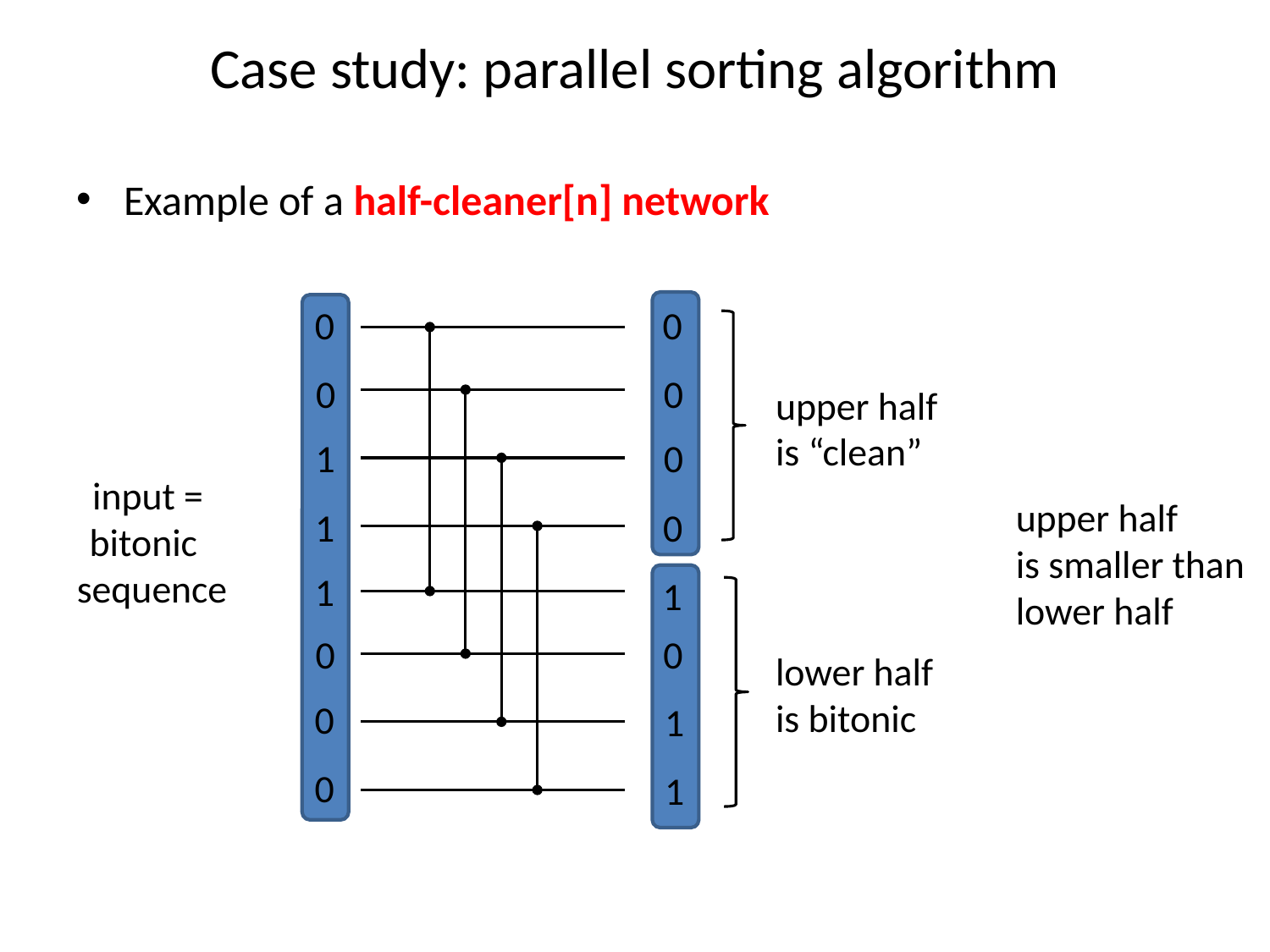

# Case study: parallel sorting algorithm
Example of a half-cleaner[n] network

0
0

0
0
upper half
is “clean”
1
0
input =
bitonic
sequence
upper half
is smaller than
lower half
1
0
1

1

0
0
lower half
is bitonic
0
1
0
1